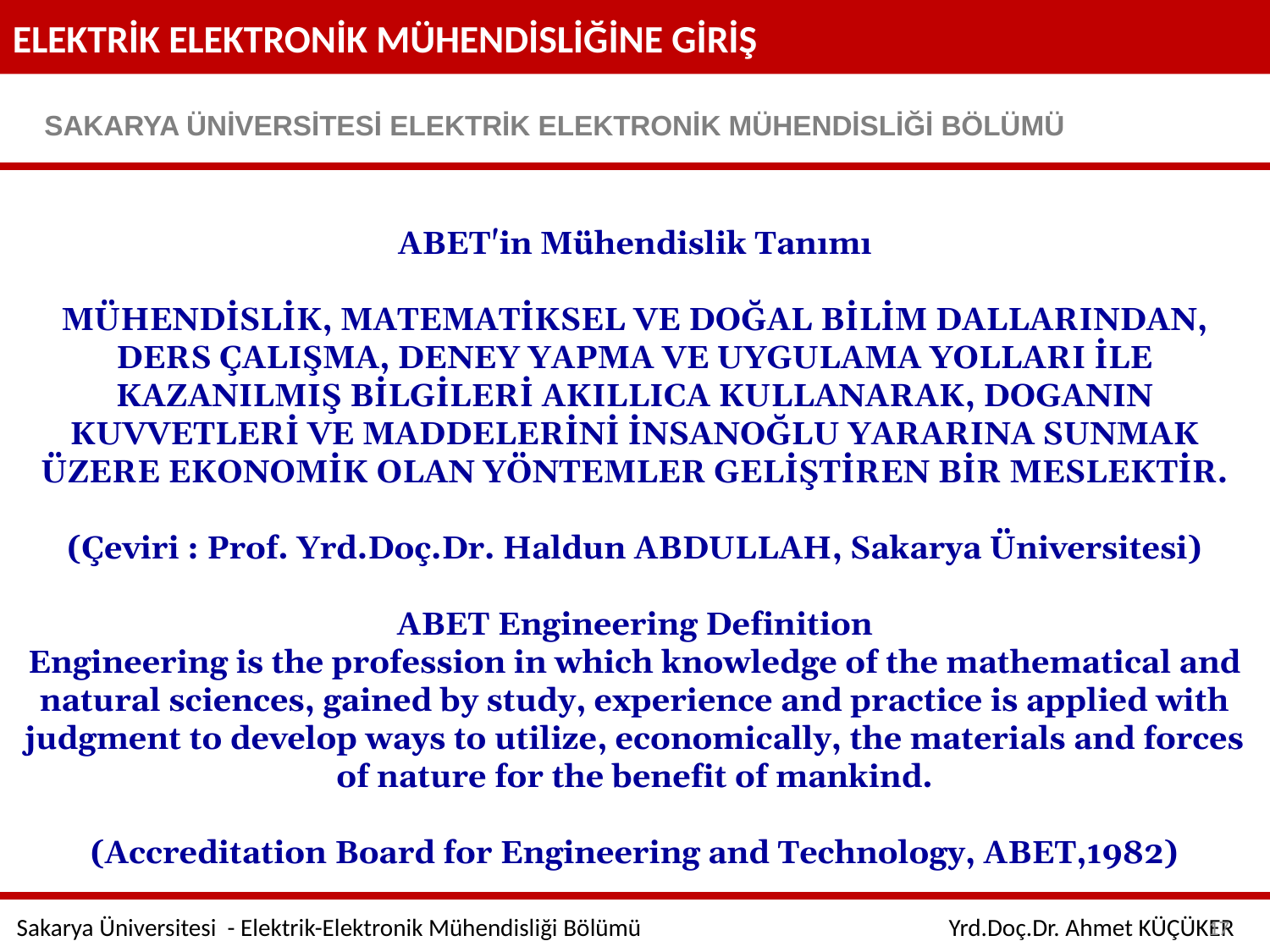

ELEKTRİK ELEKTRONİK MÜHENDİSLİĞİNE GİRİŞ

SAKARYA ÜNİVERSİTESİ ELEKTRİK ELEKTRONİK MÜHENDİSLİĞİ BÖLÜMÜ

ABET'in Mühendislik Tanımı

MÜHENDİSLİK, MATEMATİKSEL VE DOĞAL BİLİM DALLARINDAN, DERS ÇALIŞMA, DENEY YAPMA VE UYGULAMA YOLLARI İLE KAZANILMIŞ BİLGİLERİ AKILLICA KULLANARAK, DOGANIN KUVVETLERİ VE MADDELERİNİ İNSANOĞLU YARARINA SUNMAK ÜZERE EKONOMİK OLAN YÖNTEMLER GELİŞTİREN BİR MESLEKTİR.

(Çeviri : Prof. Yrd.Doç.Dr. Haldun ABDULLAH, Sakarya Üniversitesi)
ABET Engineering Definition
Engineering is the profession in which knowledge of the mathematical and natural sciences, gained by study, experience and practice is applied with judgment to develop ways to utilize, economically, the materials and forces of nature for the benefit of mankind.

(Accreditation Board for Engineering and Technology, ABET,1982)
17
Sakarya Üniversitesi  - Elektrik-Elektronik Mühendisliği Bölümü
Yrd.Doç.Dr. Ahmet KÜÇÜKER